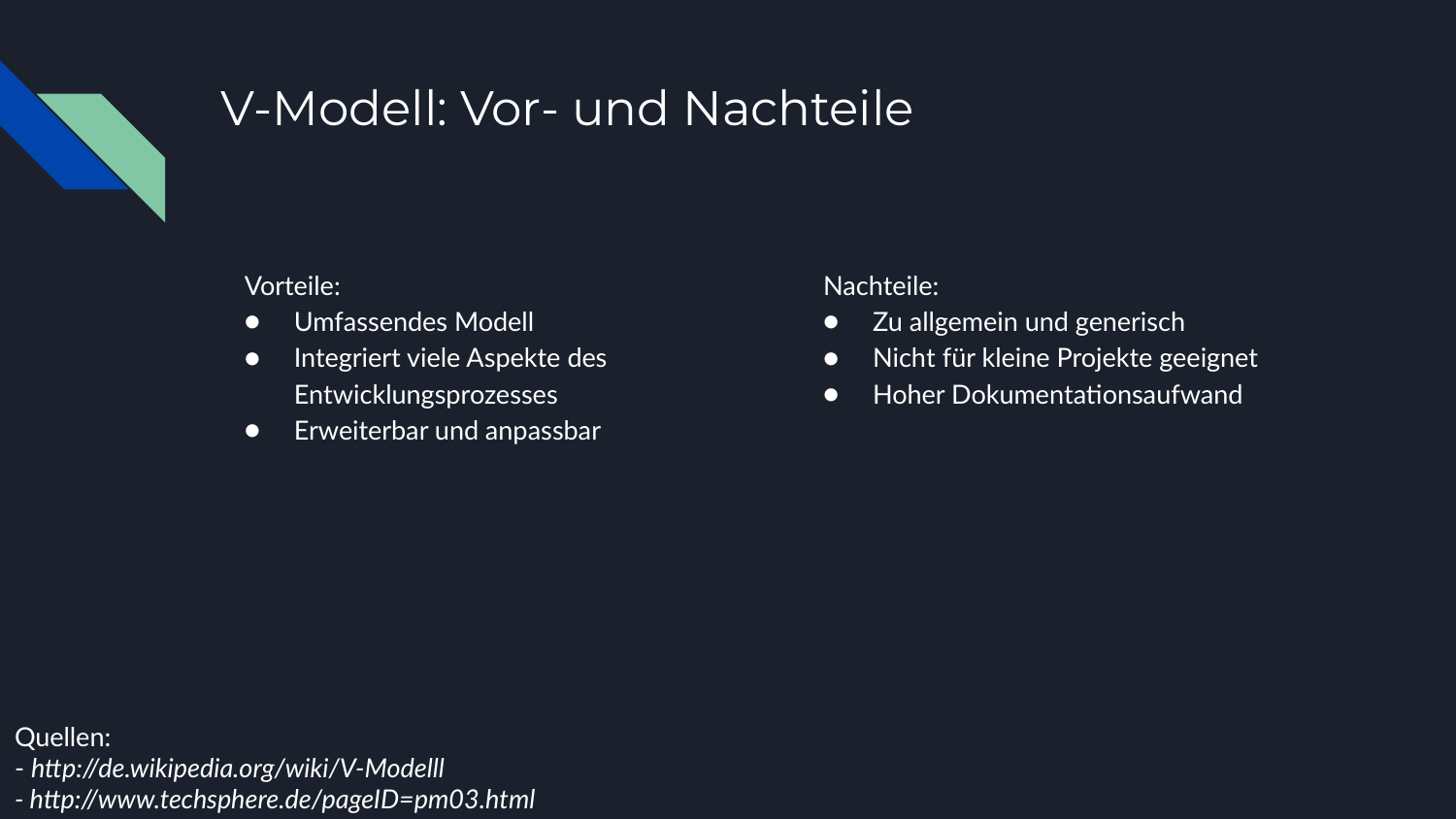

# V-Modell: Vor- und Nachteile
Vorteile:
Umfassendes Modell
Integriert viele Aspekte des Entwicklungsprozesses
Erweiterbar und anpassbar
Nachteile:
Zu allgemein und generisch
Nicht für kleine Projekte geeignet
Hoher Dokumentationsaufwand
Quellen:
- http://de.wikipedia.org/wiki/V-Modelll
- http://www.techsphere.de/pageID=pm03.html